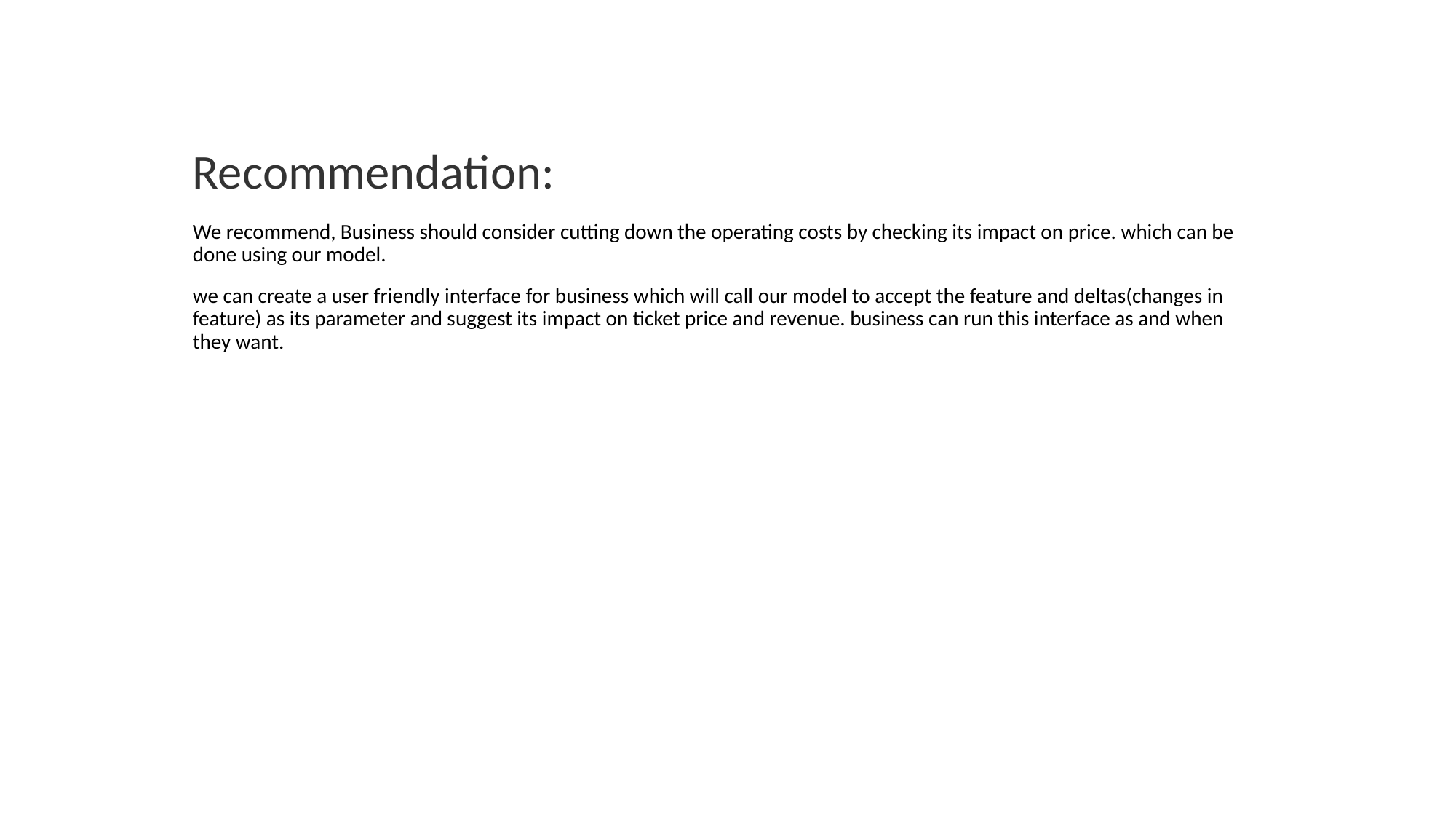

# Recommendation:
We recommend, Business should consider cutting down the operating costs by checking its impact on price. which can be done using our model.
we can create a user friendly interface for business which will call our model to accept the feature and deltas(changes in feature) as its parameter and suggest its impact on ticket price and revenue. business can run this interface as and when they want.